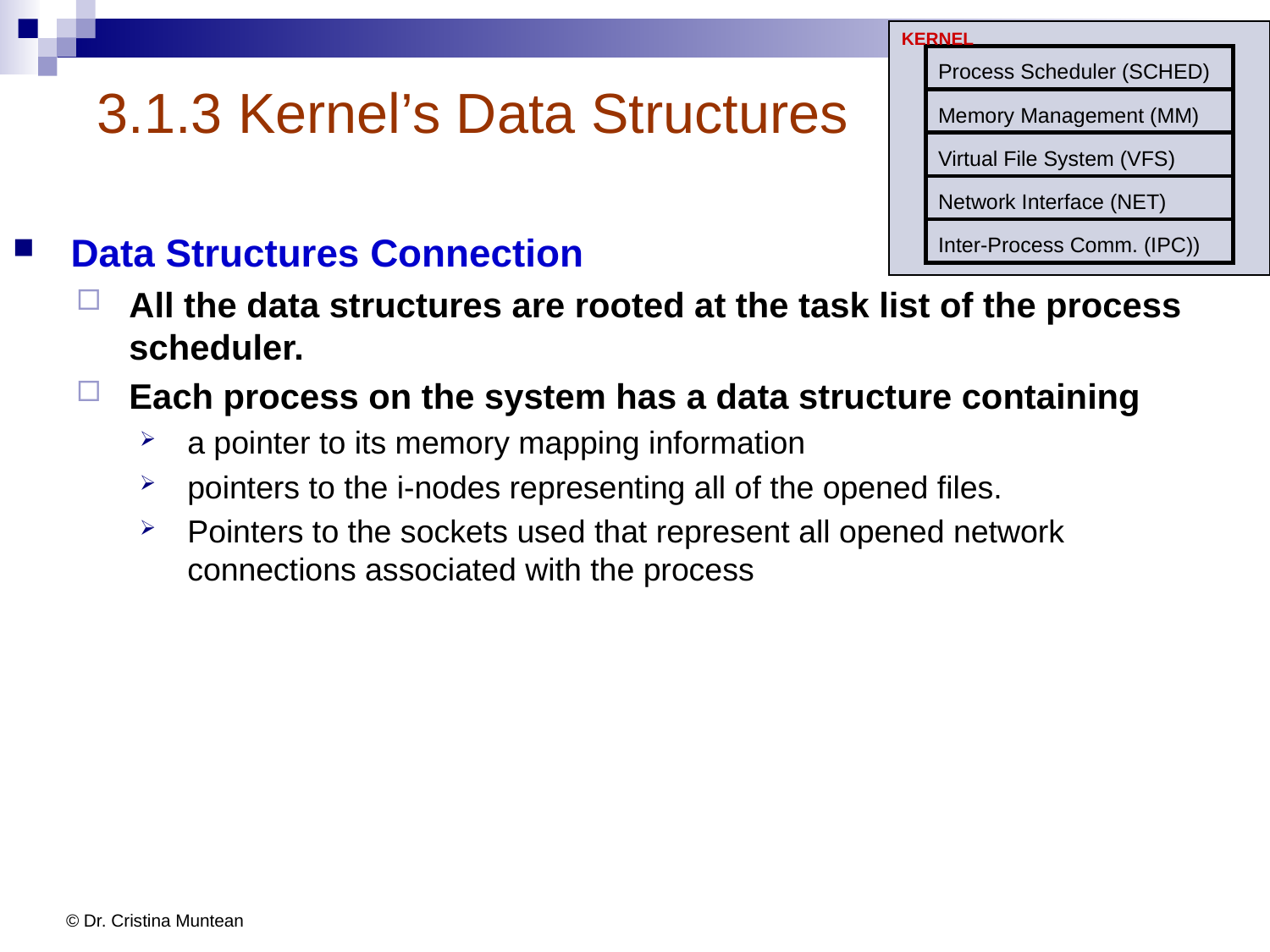

KERNEL

Process Scheduler (SCHED)

Memory Management (MM)

Virtual File System (VFS)

Network Interface (NET)

Inter-Process Comm. (IPC))
# 3.1.3 Kernel’s Data Structures
Data Structures Connection
All the data structures are rooted at the task list of the process scheduler.
Each process on the system has a data structure containing
a pointer to its memory mapping information
pointers to the i-nodes representing all of the opened files.
Pointers to the sockets used that represent all opened network connections associated with the process